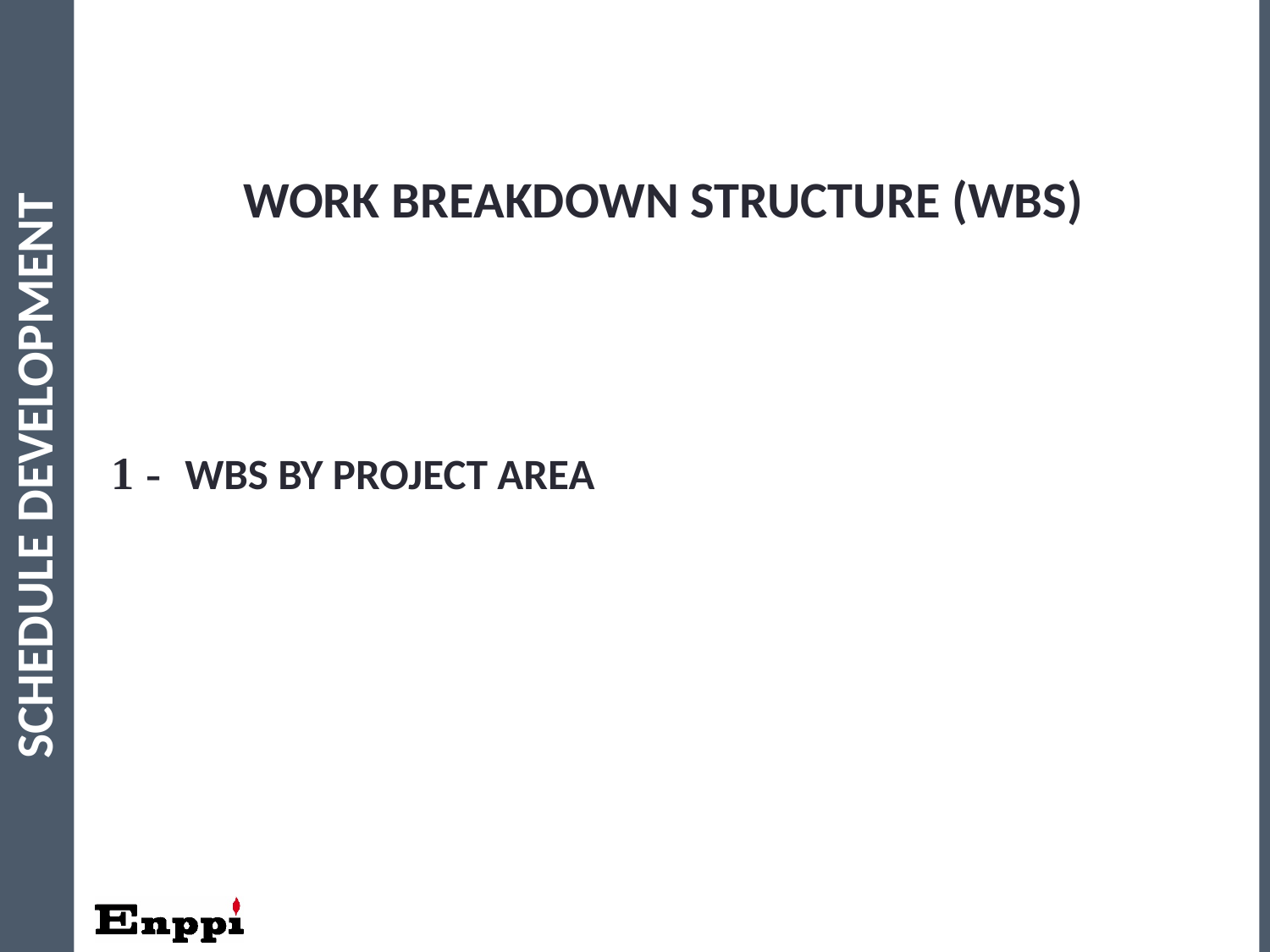

31
# WORK BREAKDOWN STRUCTURE (WBS)
1 -  WBS By Project Area
Schedule Development